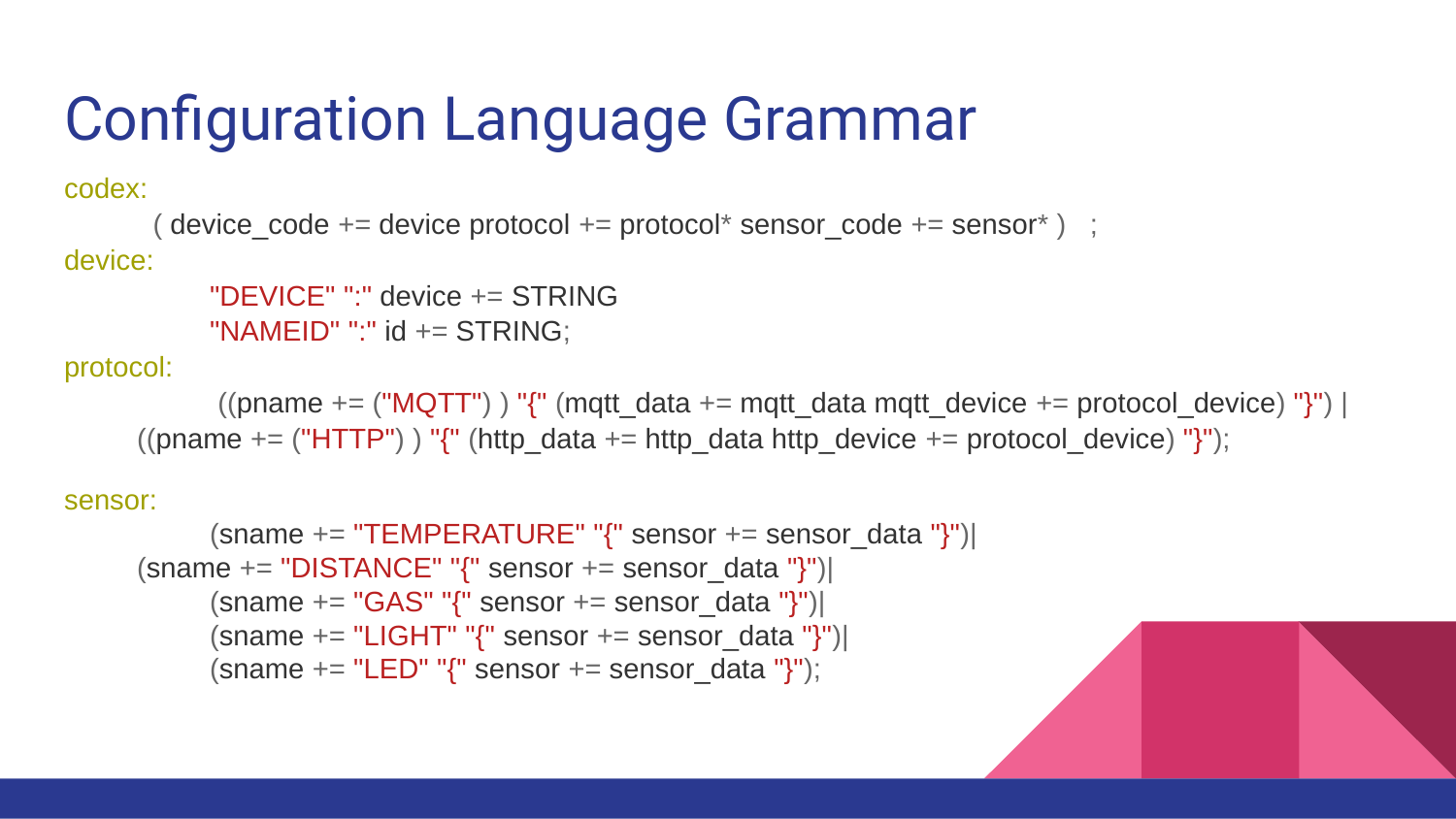

# Configuration Language Grammar
codex:
  ( device_code += device protocol += protocol* sensor_code += sensor* )   ;
device:
	"DEVICE" ":" device += STRING
	"NAMEID" ":" id += STRING;
protocol:
	 ((pname += ("MQTT") ) "{" (mqtt_data += mqtt_data mqtt_device += protocol_device) "}") |
((pname += ("HTTP") ) "{" (http_data += http_data http_device += protocol_device) "}");
sensor:
	(sname += "TEMPERATURE" "{" sensor += sensor_data "}")|
(sname += "DISTANCE" "{" sensor += sensor_data "}")|
	(sname += "GAS" "{" sensor += sensor_data "}")|
	(sname += "LIGHT" "{" sensor += sensor_data "}")|
	(sname += "LED" "{" sensor += sensor_data "}");